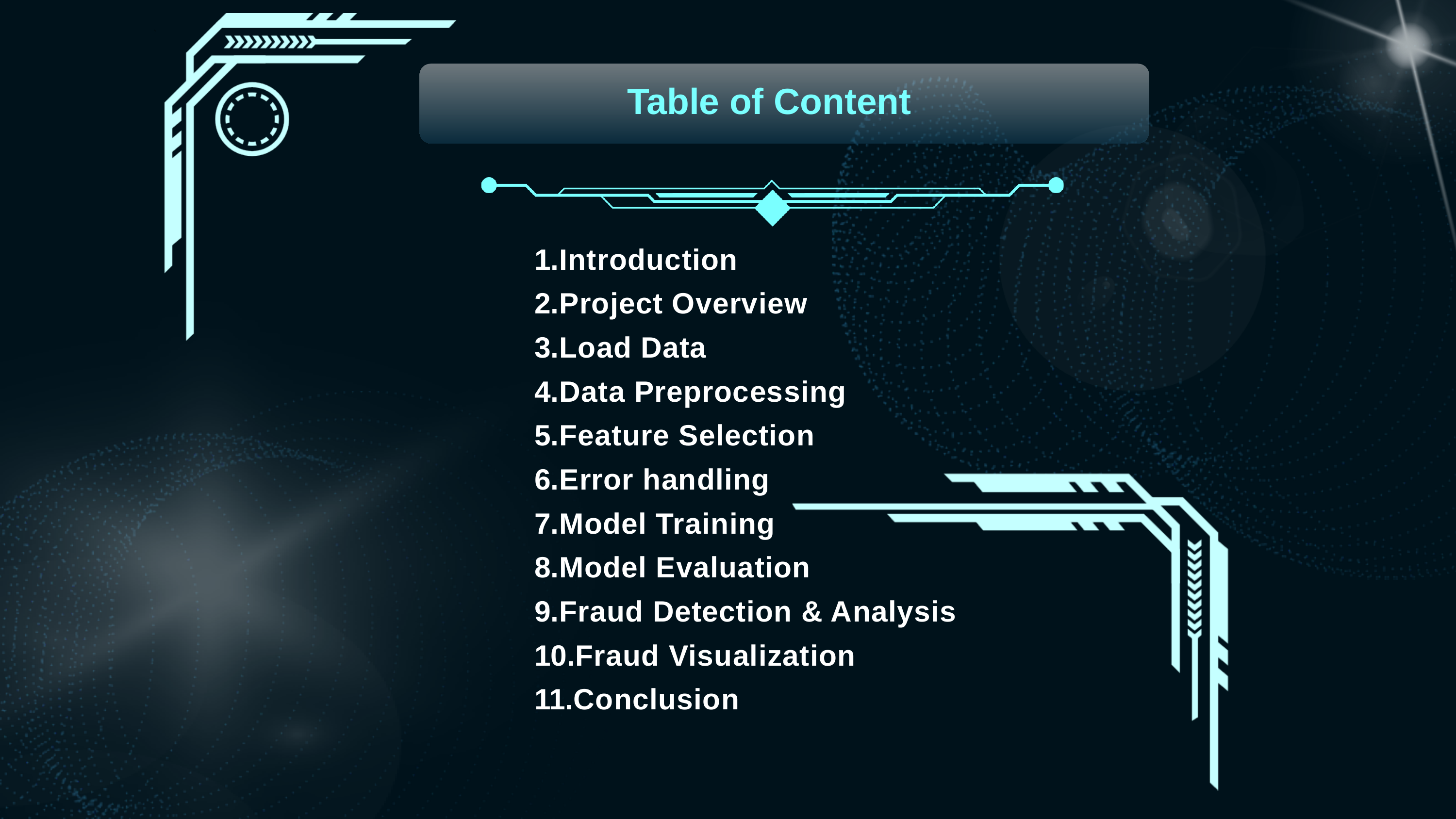

Table of Content

Introduction
Project Overview
Load Data
Data Preprocessing
Feature Selection
Error handling
Model Training
Model Evaluation
Fraud Detection & Analysis
Fraud Visualization
Conclusion